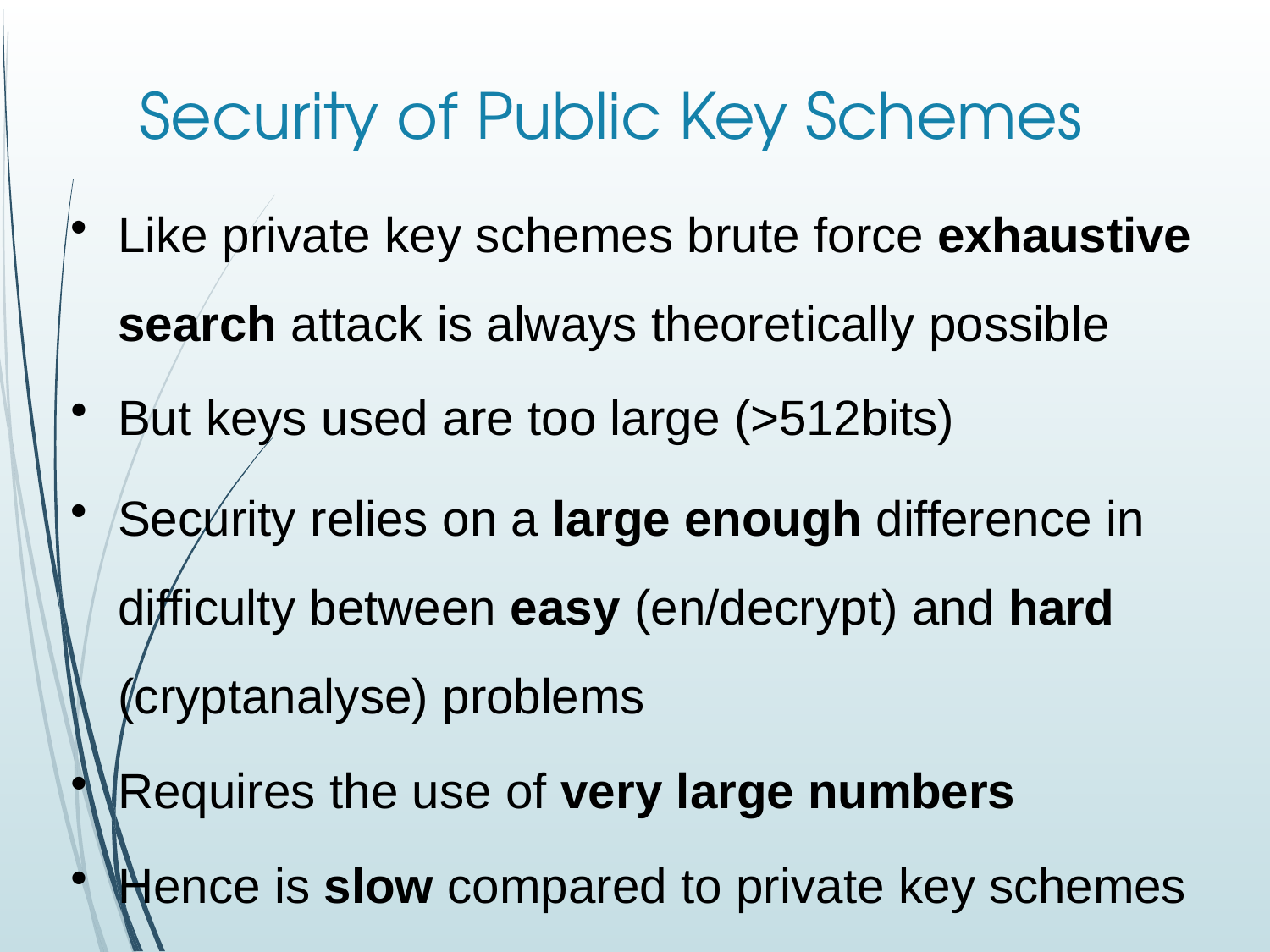

# Security of Public Key Schemes
Like private key schemes brute force exhaustive search attack is always theoretically possible
But keys used are too large (>512bits)
Security relies on a large enough difference in difficulty between easy (en/decrypt) and hard (cryptanalyse) problems
Requires the use of very large numbers
Hence is slow compared to private key schemes